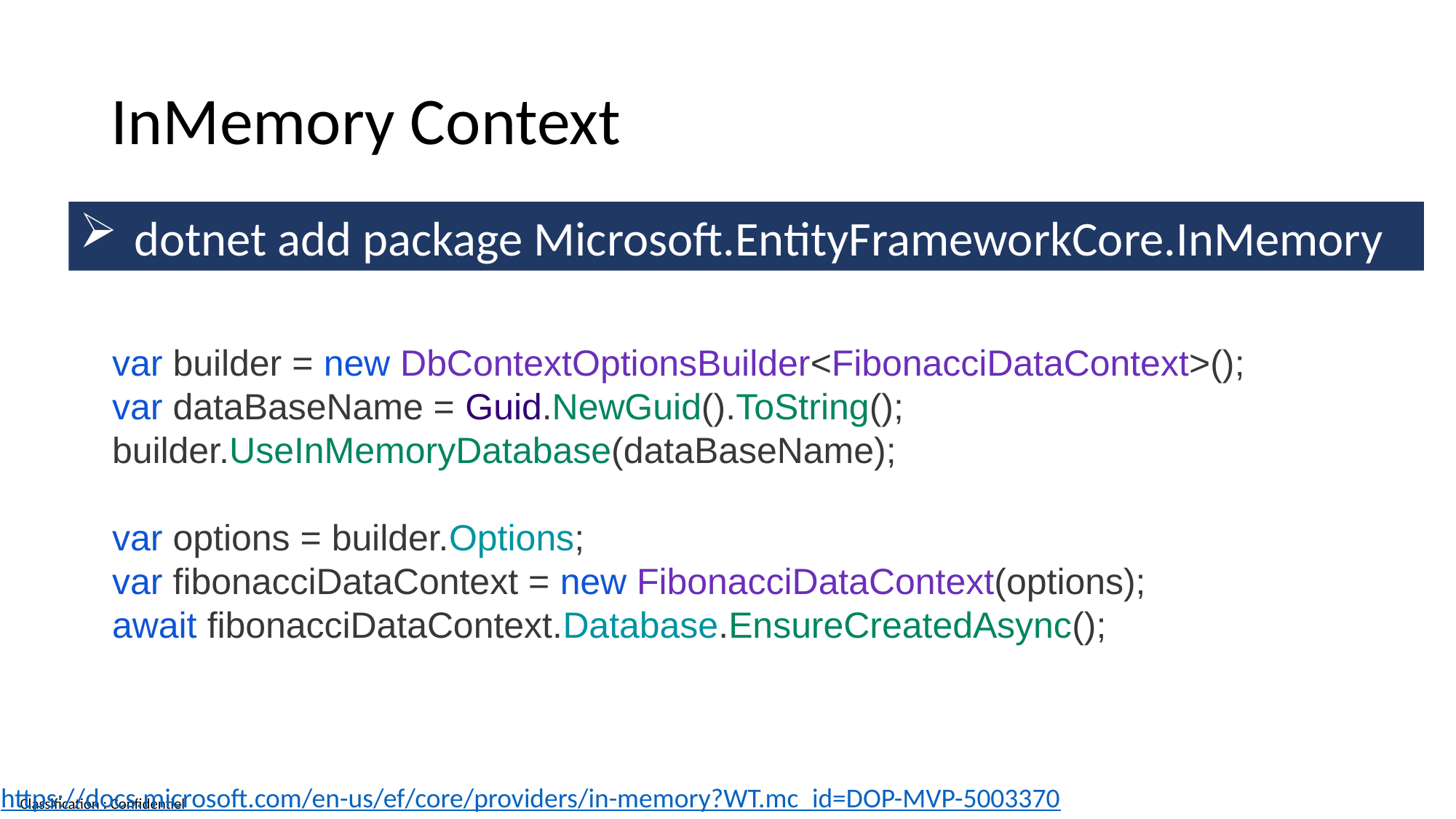

# InMemory Context
dotnet add package Microsoft.EntityFrameworkCore.InMemory

var builder = new DbContextOptionsBuilder<FibonacciDataContext>();
var dataBaseName = Guid.NewGuid().ToString();
builder.UseInMemoryDatabase(dataBaseName);
var options = builder.Options;
var fibonacciDataContext = new FibonacciDataContext(options);
await fibonacciDataContext.Database.EnsureCreatedAsync();
https://docs.microsoft.com/en-us/ef/core/providers/in-memory?WT.mc_id=DOP-MVP-5003370